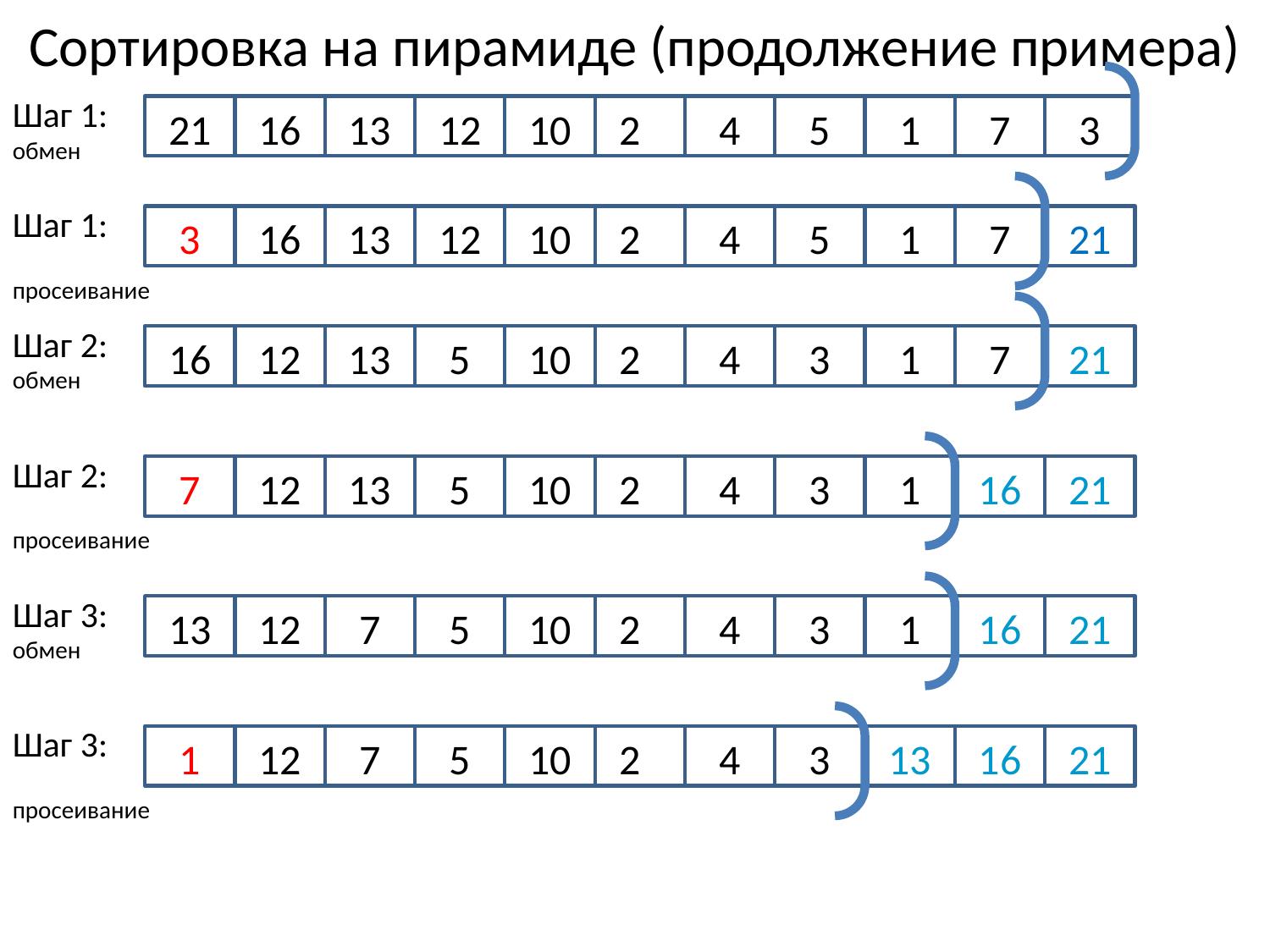

# Сортировка на пирамиде (продолжение примера)

Шаг 1:
обмен

21

16

13

12

10
2

4

5

1

7

3

Шаг 1:

просеивание

3

16

13

12

10
2

4

5

1

7

21

Шаг 2:
обмен

16

12

13

5

10
2

4

3

1

7

21

Шаг 2:

просеивание

7

12

13

5

10
2

4

3

1

16

21

Шаг 3:
обмен

13

12

7

5

10
2

4

3

1

16

21

Шаг 3:

просеивание

1

12

7

5

10
2

4

3

13

16

21